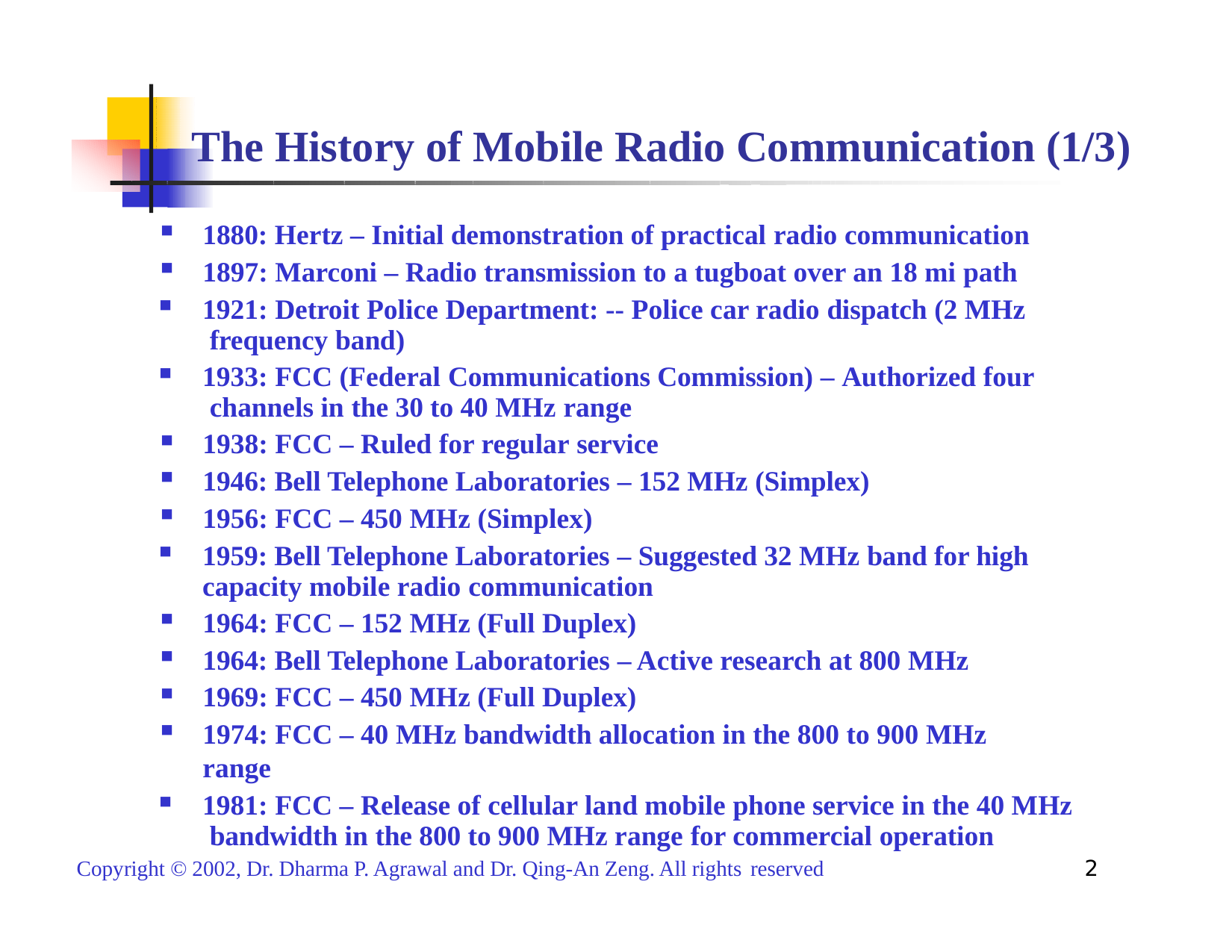

# The History of Mobile Radio Communication (1/3)
1880: Hertz – Initial demonstration of practical radio communication
1897: Marconi – Radio transmission to a tugboat over an 18 mi path
1921: Detroit Police Department: -- Police car radio dispatch (2 MHz  frequency band)
1933: FCC (Federal Communications Commission) – Authorized four  channels in the 30 to 40 MHz range
1938: FCC – Ruled for regular service
1946: Bell Telephone Laboratories – 152 MHz (Simplex)
1956: FCC – 450 MHz (Simplex)
1959: Bell Telephone Laboratories – Suggested 32 MHz band for high  capacity mobile radio communication
1964: FCC – 152 MHz (Full Duplex)
1964: Bell Telephone Laboratories – Active research at 800 MHz
1969: FCC – 450 MHz (Full Duplex)
1974: FCC – 40 MHz bandwidth allocation in the 800 to 900 MHz range
1981: FCC – Release of cellular land mobile phone service in the 40 MHz  bandwidth in the 800 to 900 MHz range for commercial operation
2
Copyright © 2002, Dr. Dharma P. Agrawal and Dr. Qing-An Zeng. All rights reserved